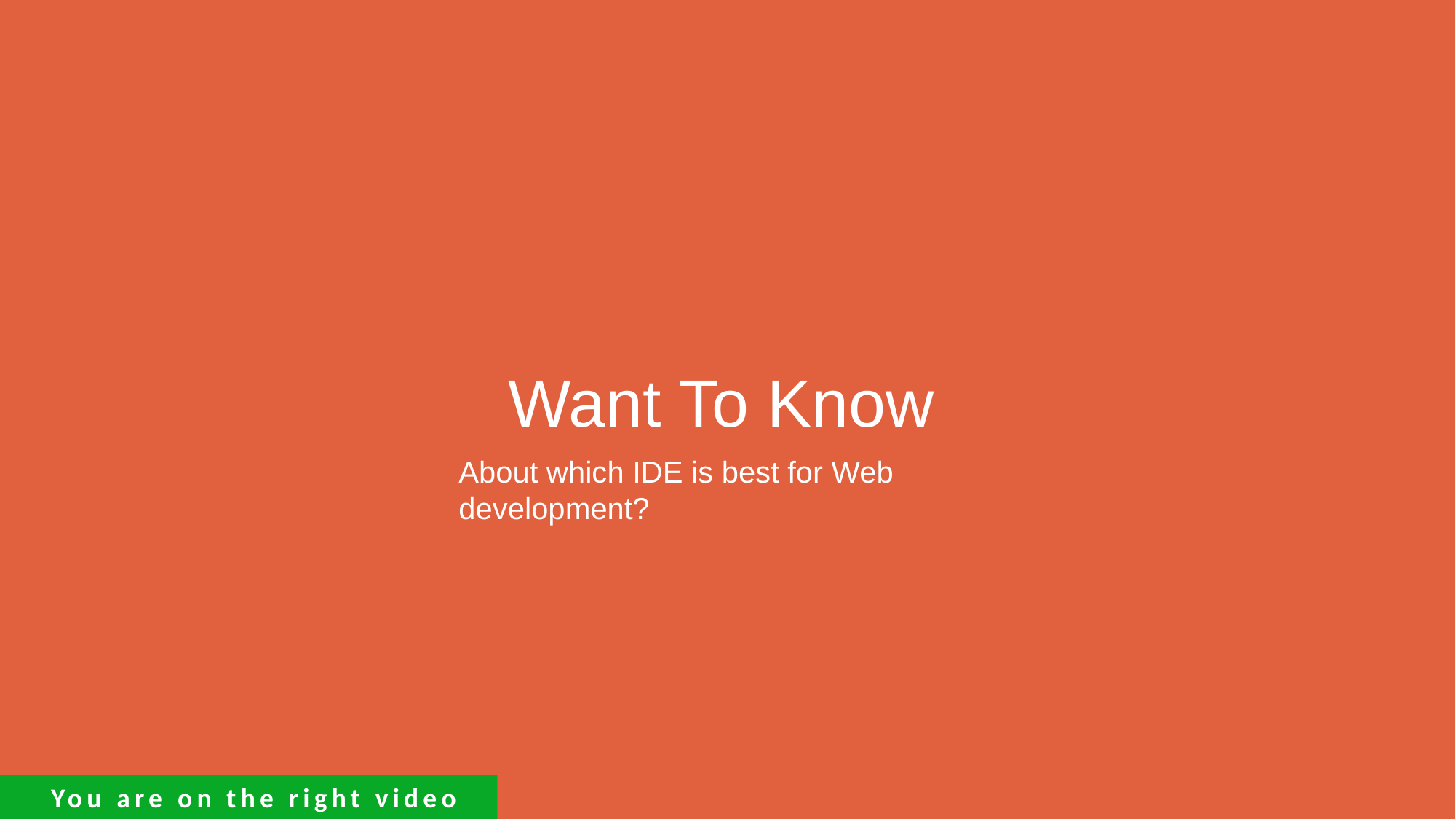

Want To Know
About which IDE is best for Web development?

You are on the right video